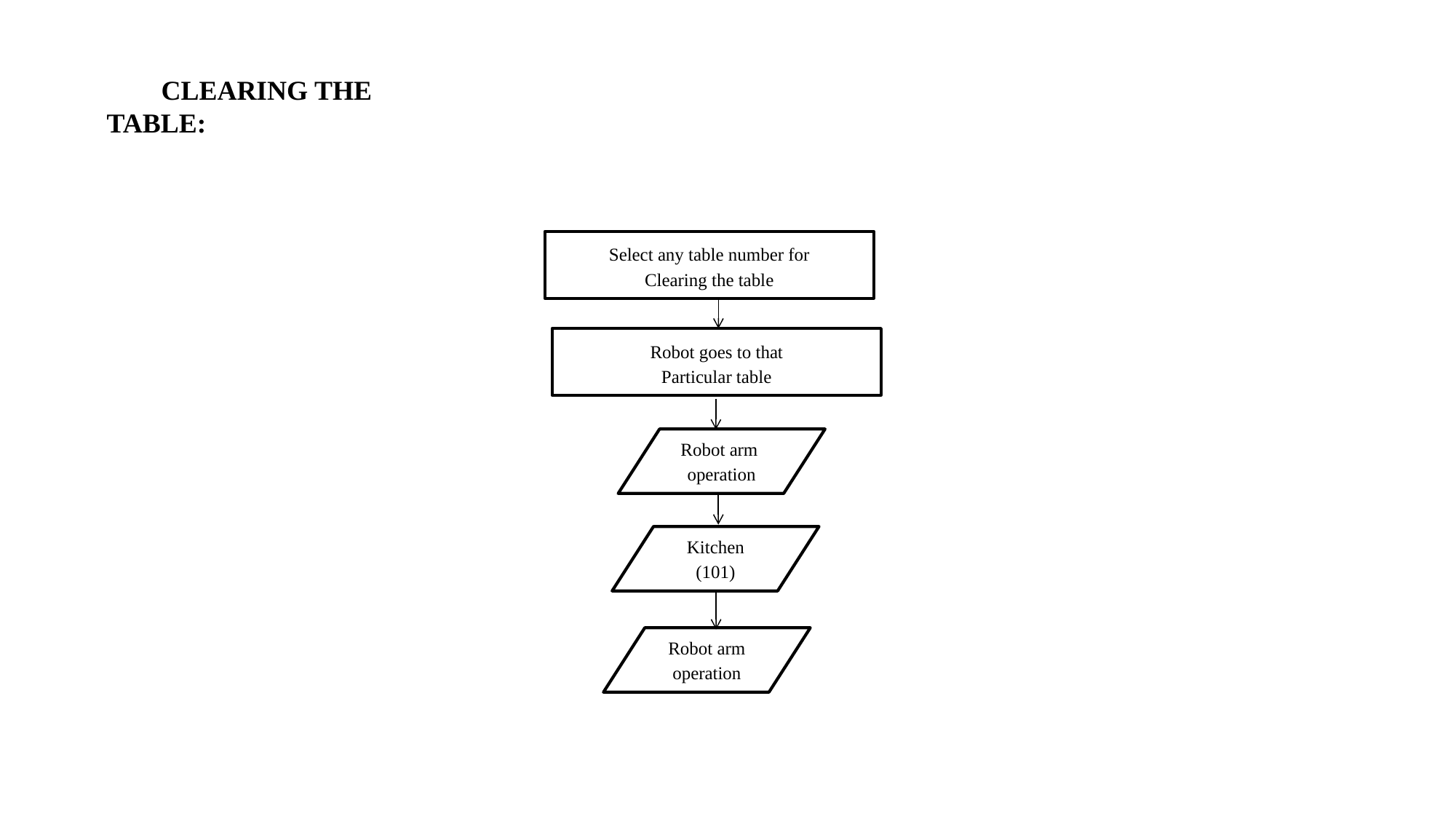

CLEARING THE TABLE:

Select any table number for
Clearing the table
Robot goes to that
Particular table

Robot arm
operation

Kitchen
(101)

Robot arm
operation